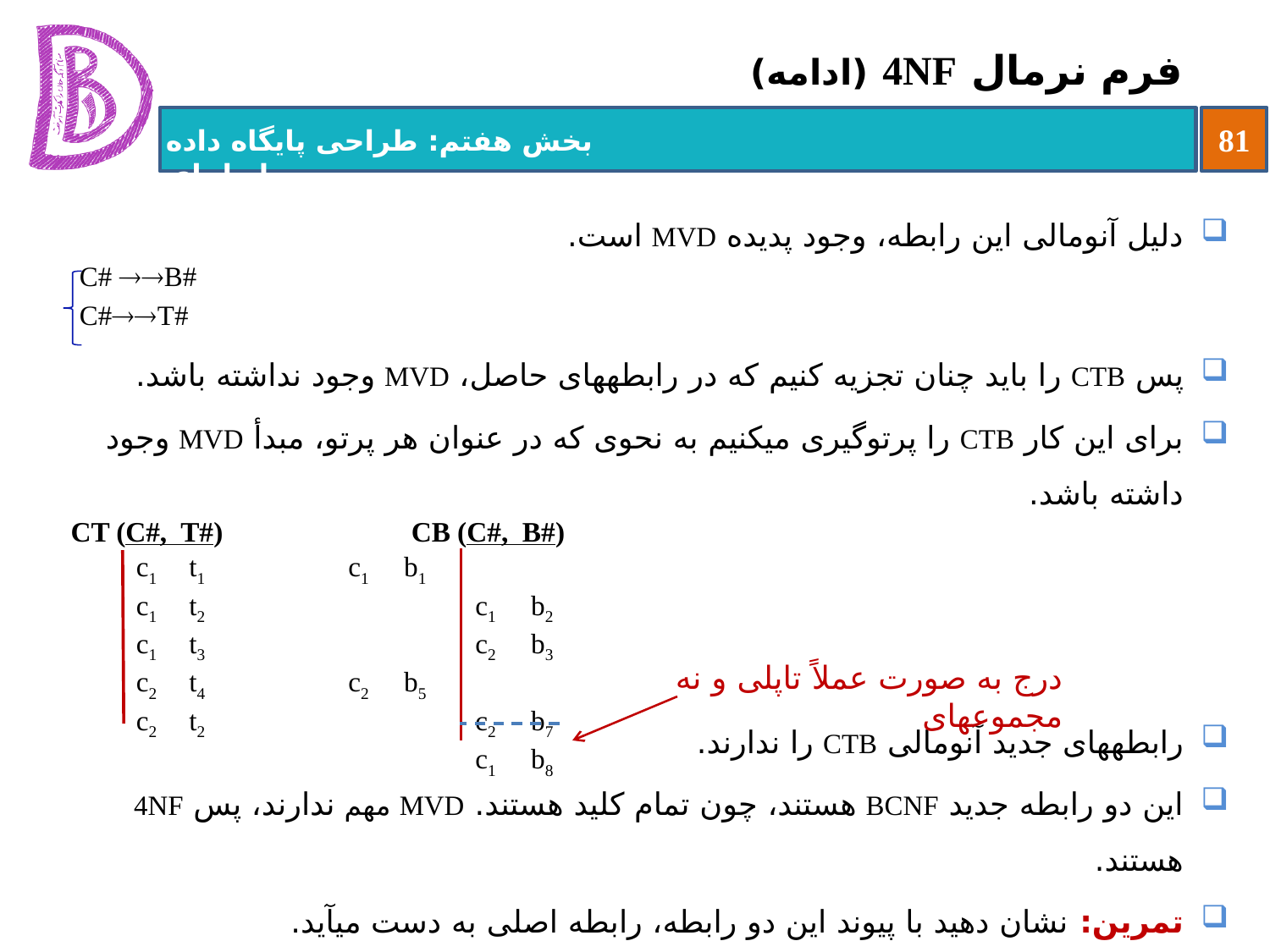

# فرم نرمال 4NF (ادامه)
دلیل آنومالی این رابطه، وجود پدیده MVD است.
     C# →→B#
     C#→→T#
پس CTB را باید چنان تجزیه کنیم که در رابطه‏های حاصل، MVD وجود نداشته باشد.
برای این کار CTB را پرتوگیری می‏کنیم به نحوی که در عنوان هر پرتو، مبدأ MVD وجود داشته باشد.

رابطه‏های جدید آنومالی CTB را ندارند.
این دو رابطه جدید BCNF هستند، چون تمام کلید هستند. MVD مهم ندارند، پس 4NF هستند.
تمرین: نشان دهید با پیوند این دو رابطه، رابطه اصلی به دست می‏آید.

CT (C#,  T#)                           CB (C#,  B#)
       c1        t1 		 c1     b1
       c1        t2			 c1     b2
       c1        t3			 c2     b3
       c2        t4 		 c2     b5
       c2        t2			 c2     b7
       			 c1     b8
درج به صورت عملاً تاپلی و نه مجموعه‏ای